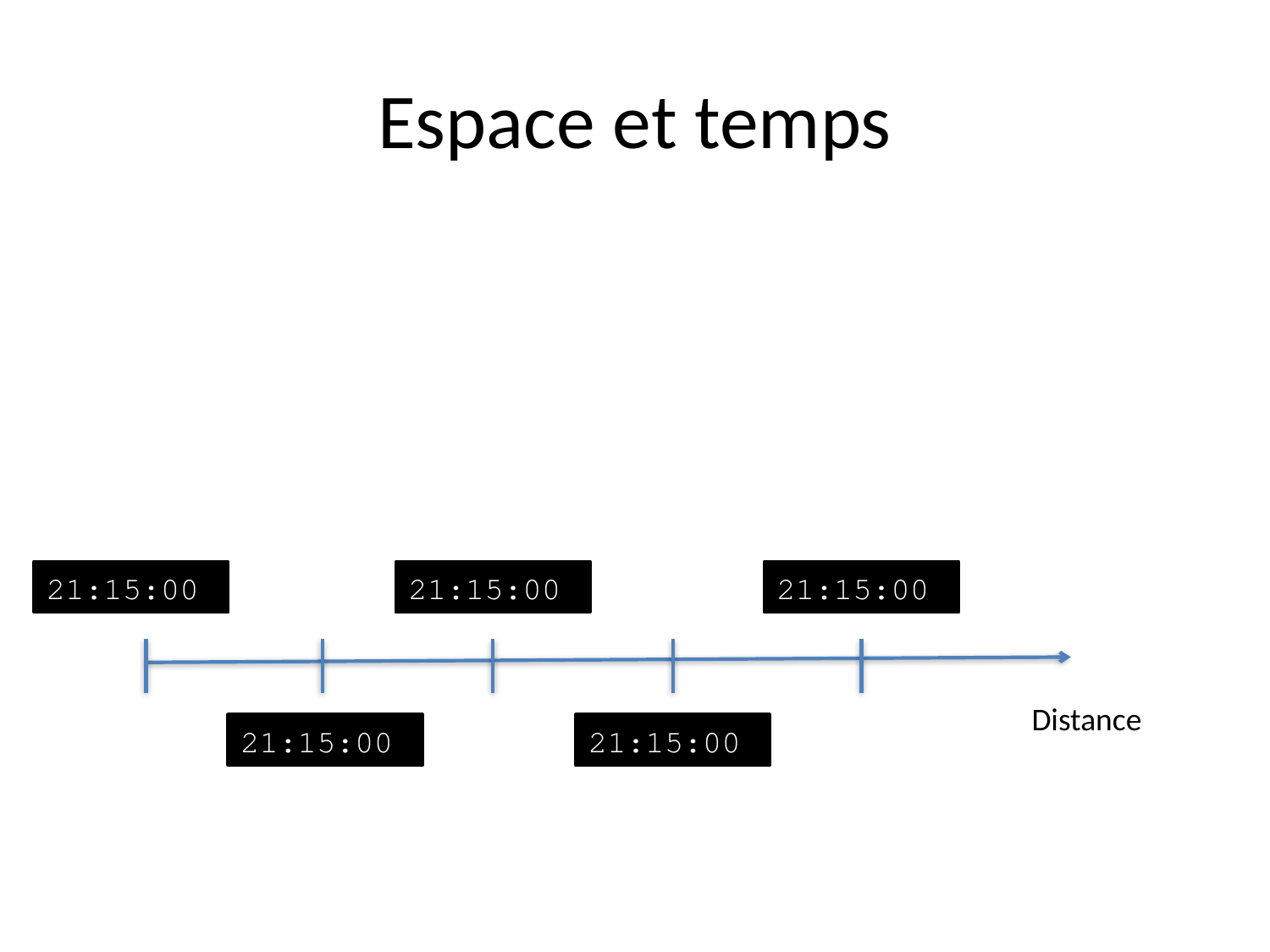

# Espace et temps
21:15:00
21:15:00
21:15:00
Distance
21:15:00
21:15:00